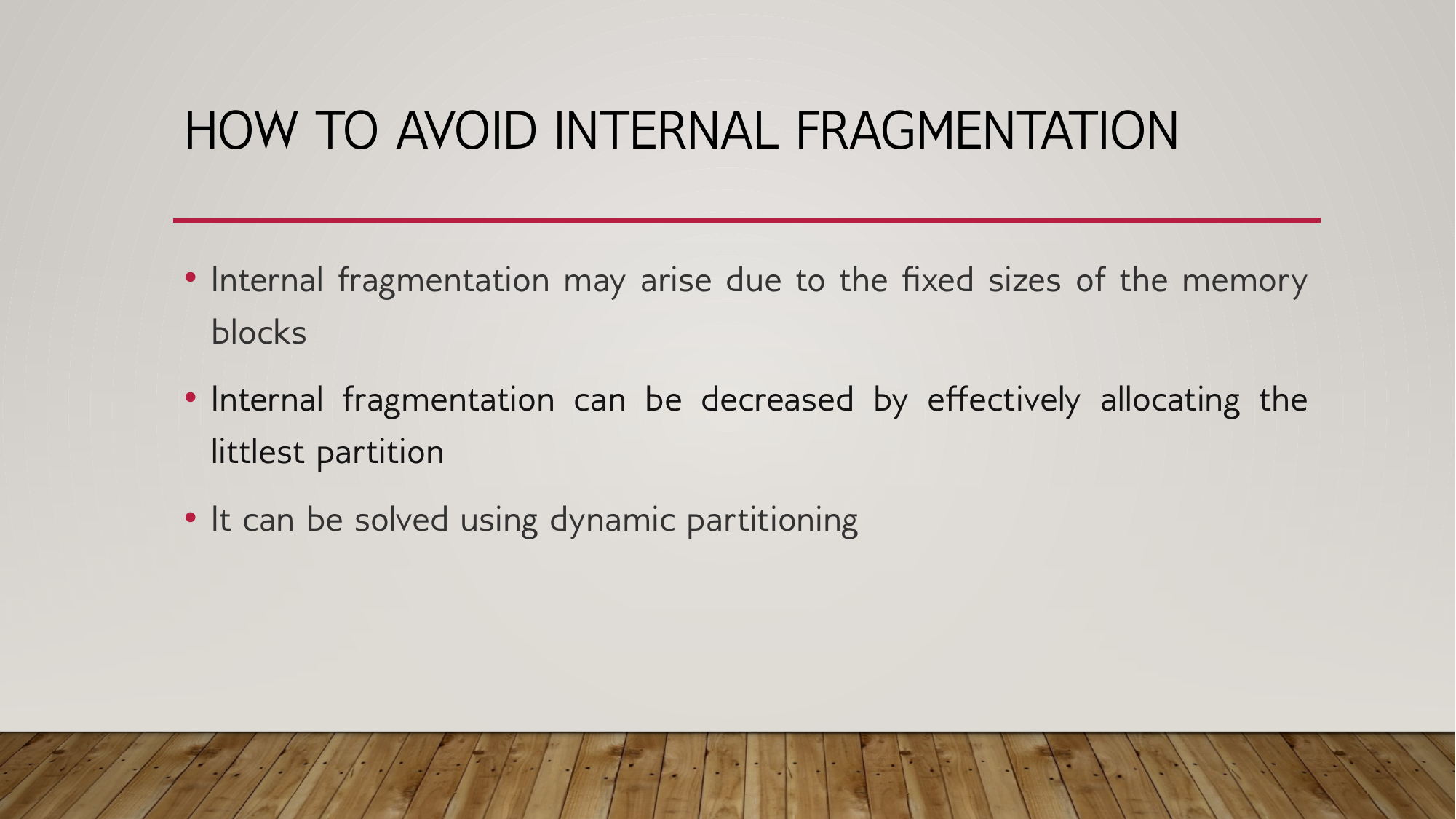

# How to avoid internal fragmentation
Internal fragmentation may arise due to the fixed sizes of the memory blocks
Internal fragmentation can be decreased by effectively allocating the littlest partition
It can be solved using dynamic partitioning